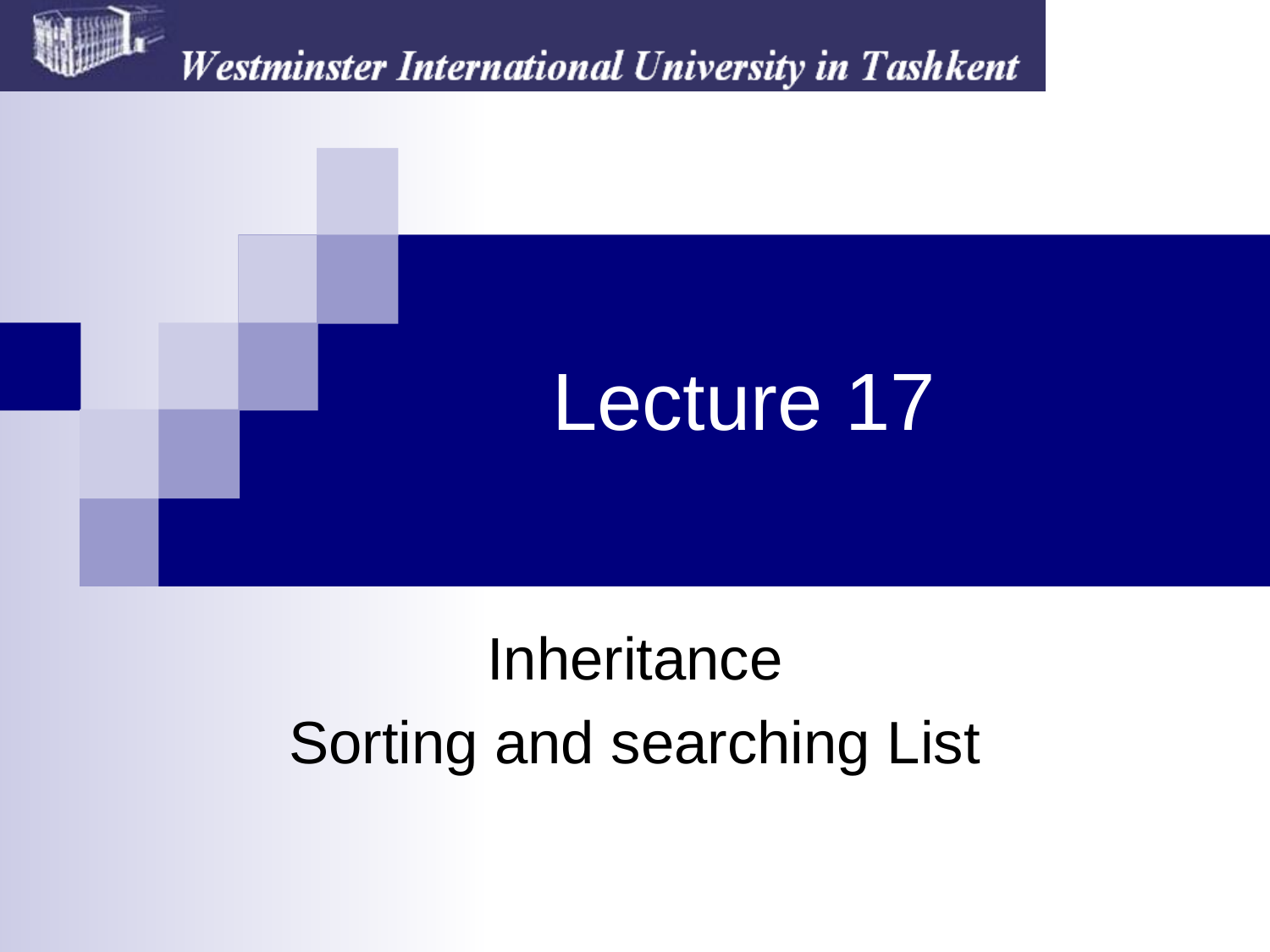

# Lecture 17
Inheritance
Sorting and searching List